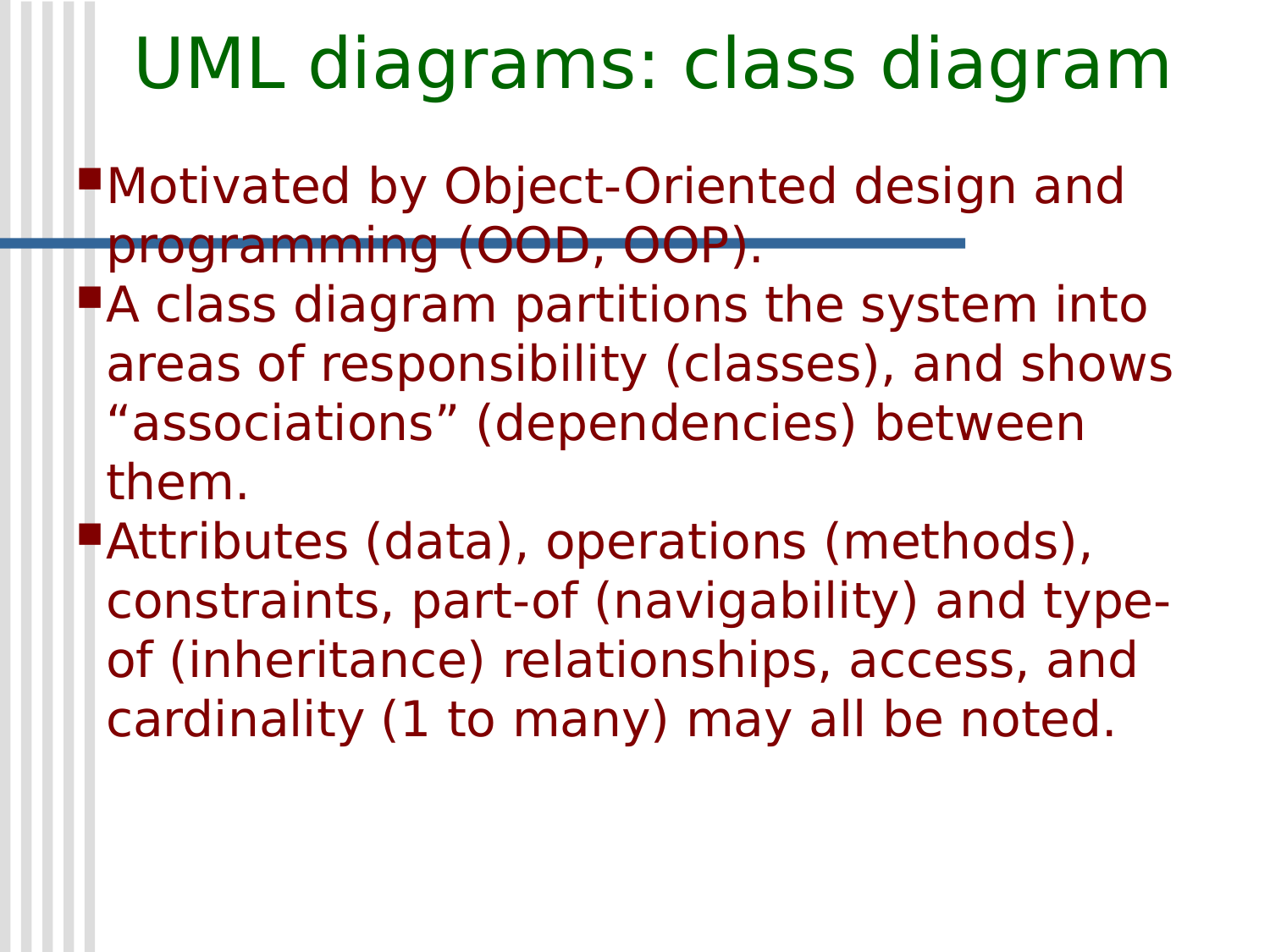

UML diagrams: class diagram
Motivated by Object-Oriented design and programming (OOD, OOP).
A class diagram partitions the system into areas of responsibility (classes), and shows “associations” (dependencies) between them.
Attributes (data), operations (methods), constraints, part-of (navigability) and type-of (inheritance) relationships, access, and cardinality (1 to many) may all be noted.